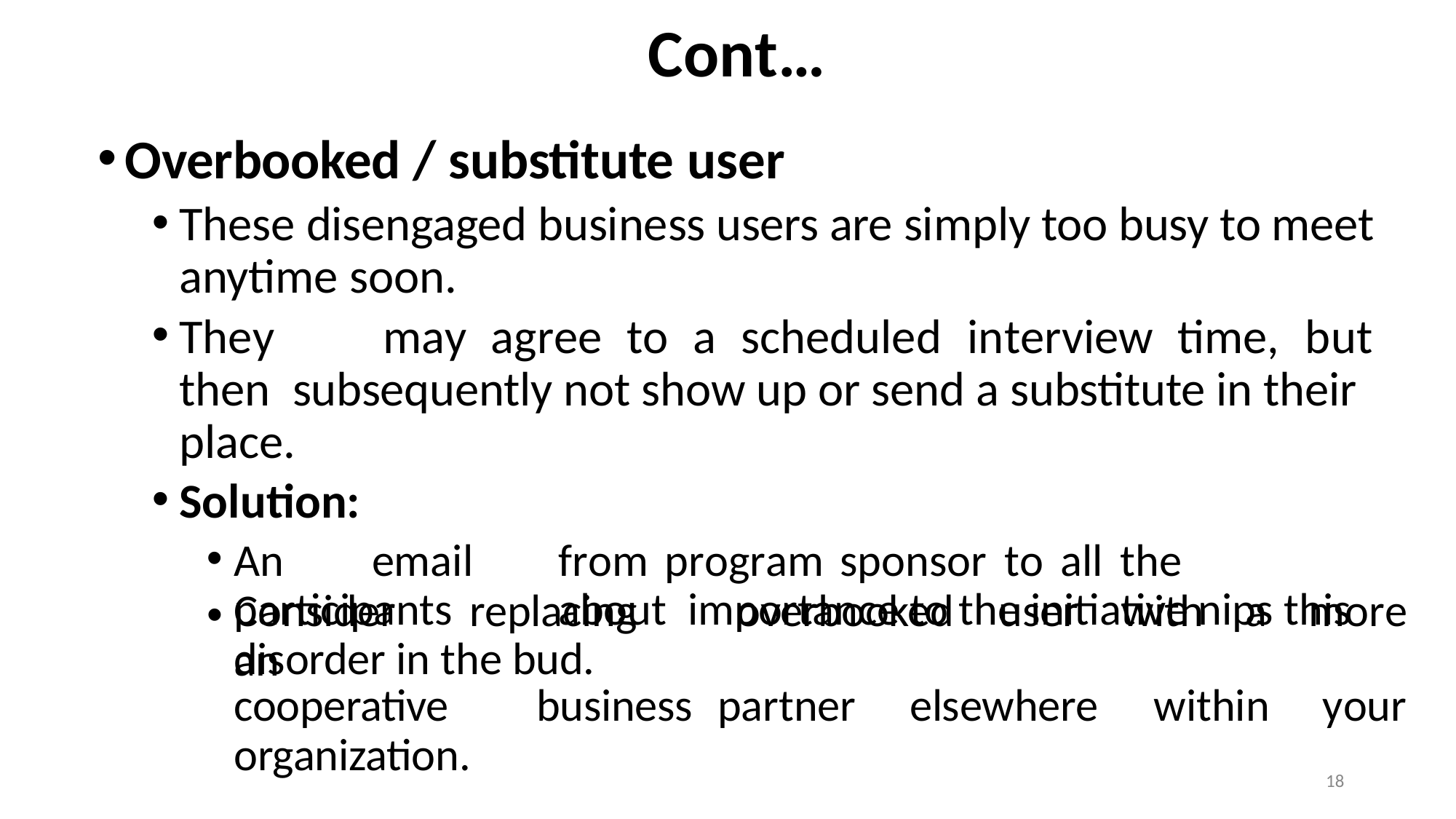

# Cont…
Overbooked / substitute user
These disengaged business users are simply too busy to meet  anytime soon.
They	may	agree	to	a	scheduled	interview	time,	but	then  subsequently not show up or send a substitute in their place.
Solution:
An	email	from	program	sponsor	to	all	the	participants	about  importance to the initiative nips this disorder in the bud.
| Consider replacing an | overbooked user | with a | more |
| --- | --- | --- | --- |
| cooperative business | partner elsewhere | within | your |
| organization. |  |  |  |
18